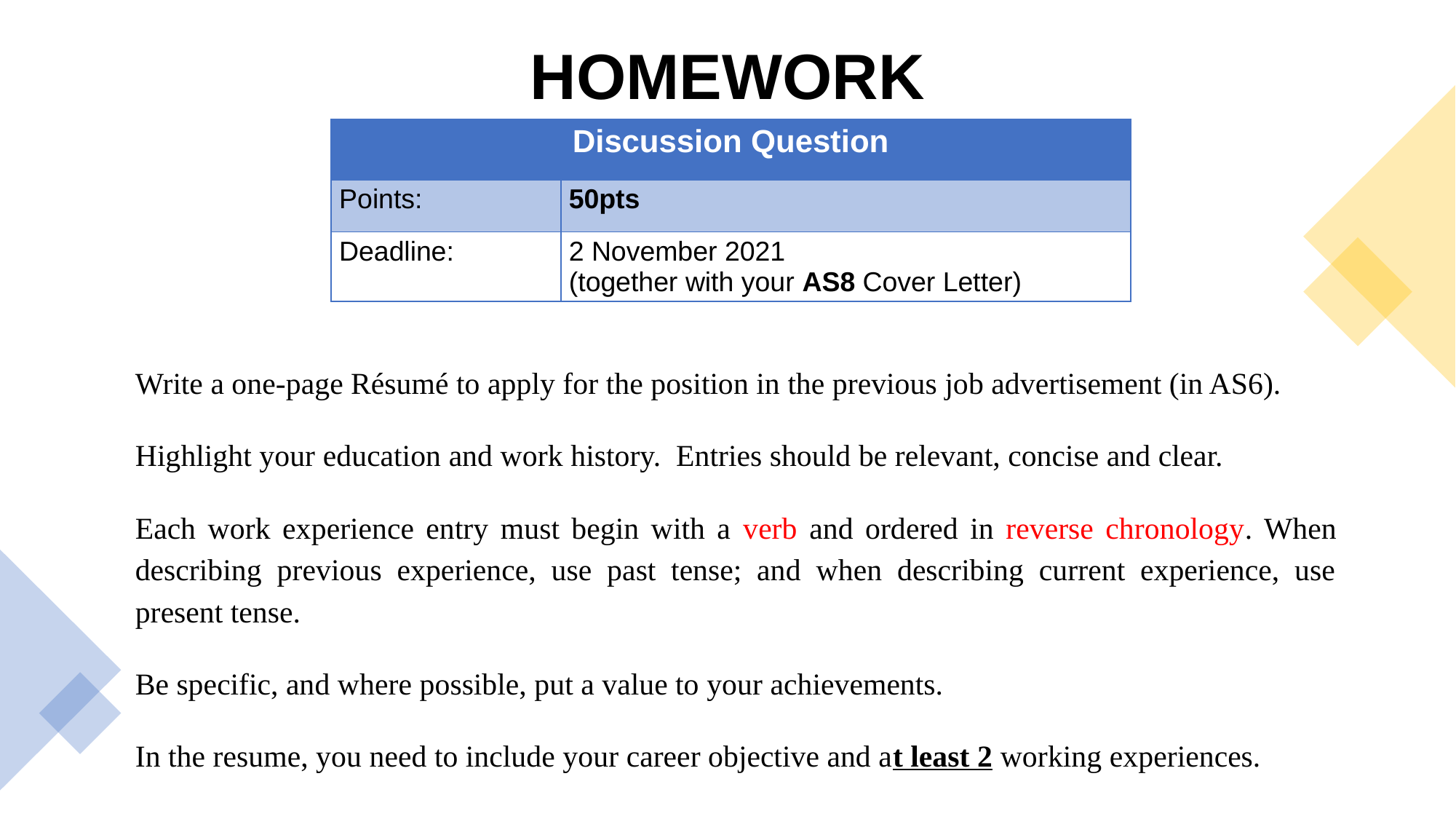

# HOMEWORK
| Discussion Question |  |
| --- | --- |
| Points: | 50pts |
| Deadline: | 2 November 2021 (together with your AS8 Cover Letter) |

Write a one-page Résumé to apply for the position in the previous job advertisement (in AS6).
Highlight your education and work history.  Entries should be relevant, concise and clear.
Each work experience entry must begin with a verb and ordered in reverse chronology. When describing previous experience, use past tense; and when describing current experience, use present tense.
Be specific, and where possible, put a value to your achievements.
In the resume, you need to include your career objective and at least 2 working experiences.